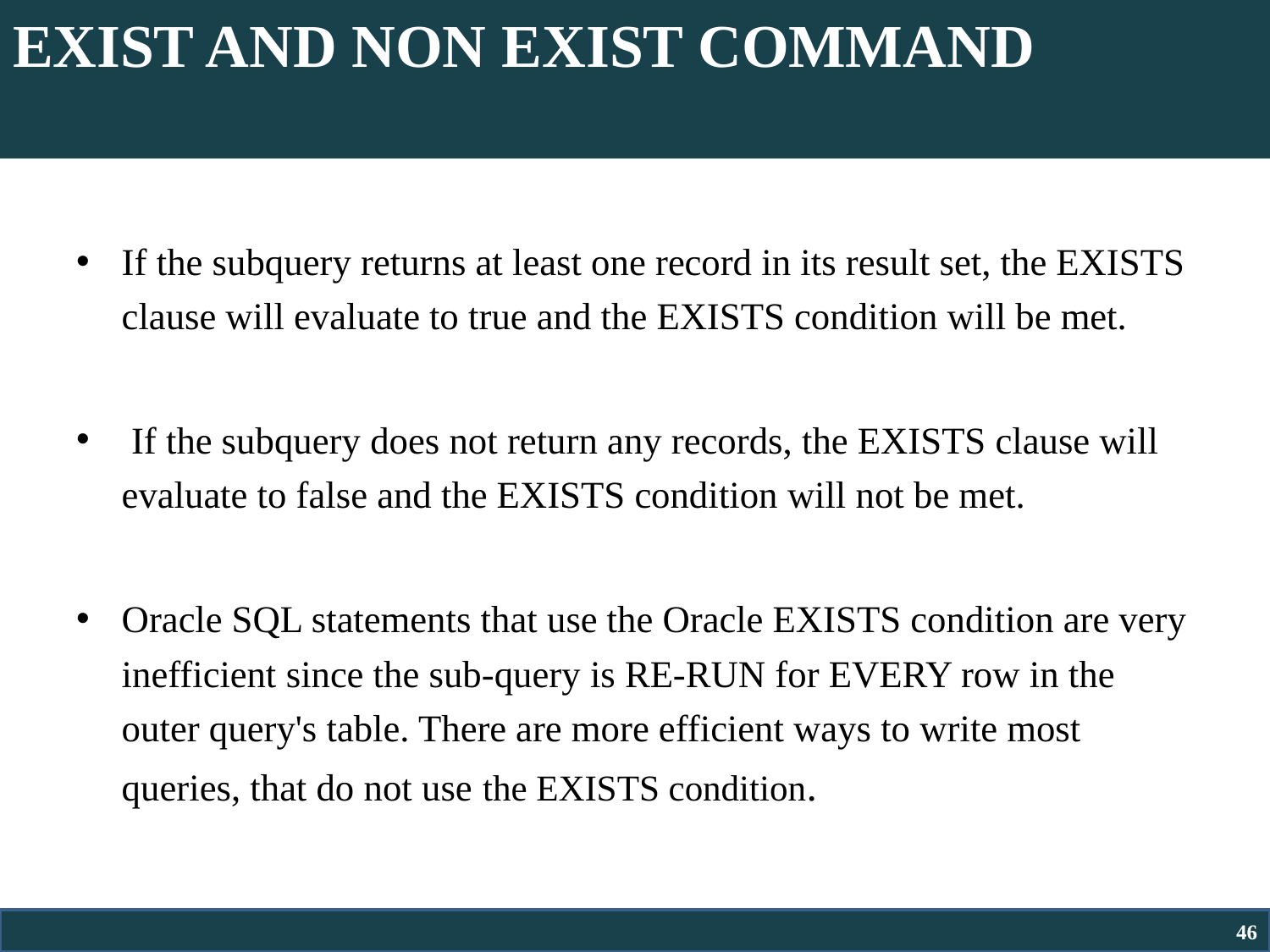

# EXIST AND NON EXIST COMMAND
If the subquery returns at least one record in its result set, the EXISTS clause will evaluate to true and the EXISTS condition will be met.

 If the subquery does not return any records, the EXISTS clause will evaluate to false and the EXISTS condition will not be met.

Oracle SQL statements that use the Oracle EXISTS condition are very inefficient since the sub-query is RE-RUN for EVERY row in the outer query's table. There are more efficient ways to write most queries, that do not use the EXISTS condition.
46